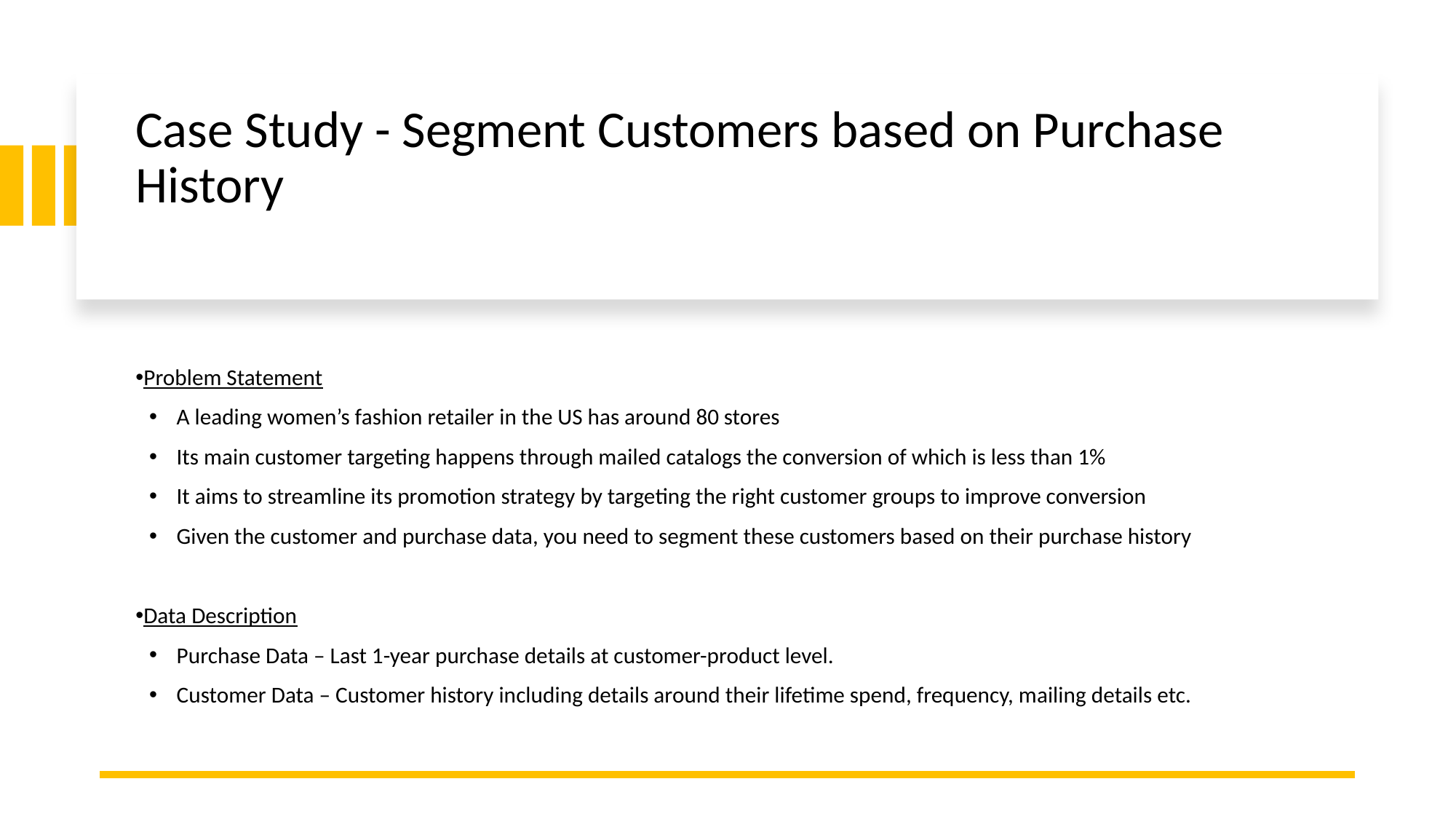

# Case Study - Segment Customers based on Purchase History

Problem Statement
A leading women’s fashion retailer in the US has around 80 stores
Its main customer targeting happens through mailed catalogs the conversion of which is less than 1%
It aims to streamline its promotion strategy by targeting the right customer groups to improve conversion
Given the customer and purchase data, you need to segment these customers based on their purchase history

Data Description
Purchase Data – Last 1-year purchase details at customer-product level.
Customer Data – Customer history including details around their lifetime spend, frequency, mailing details etc.